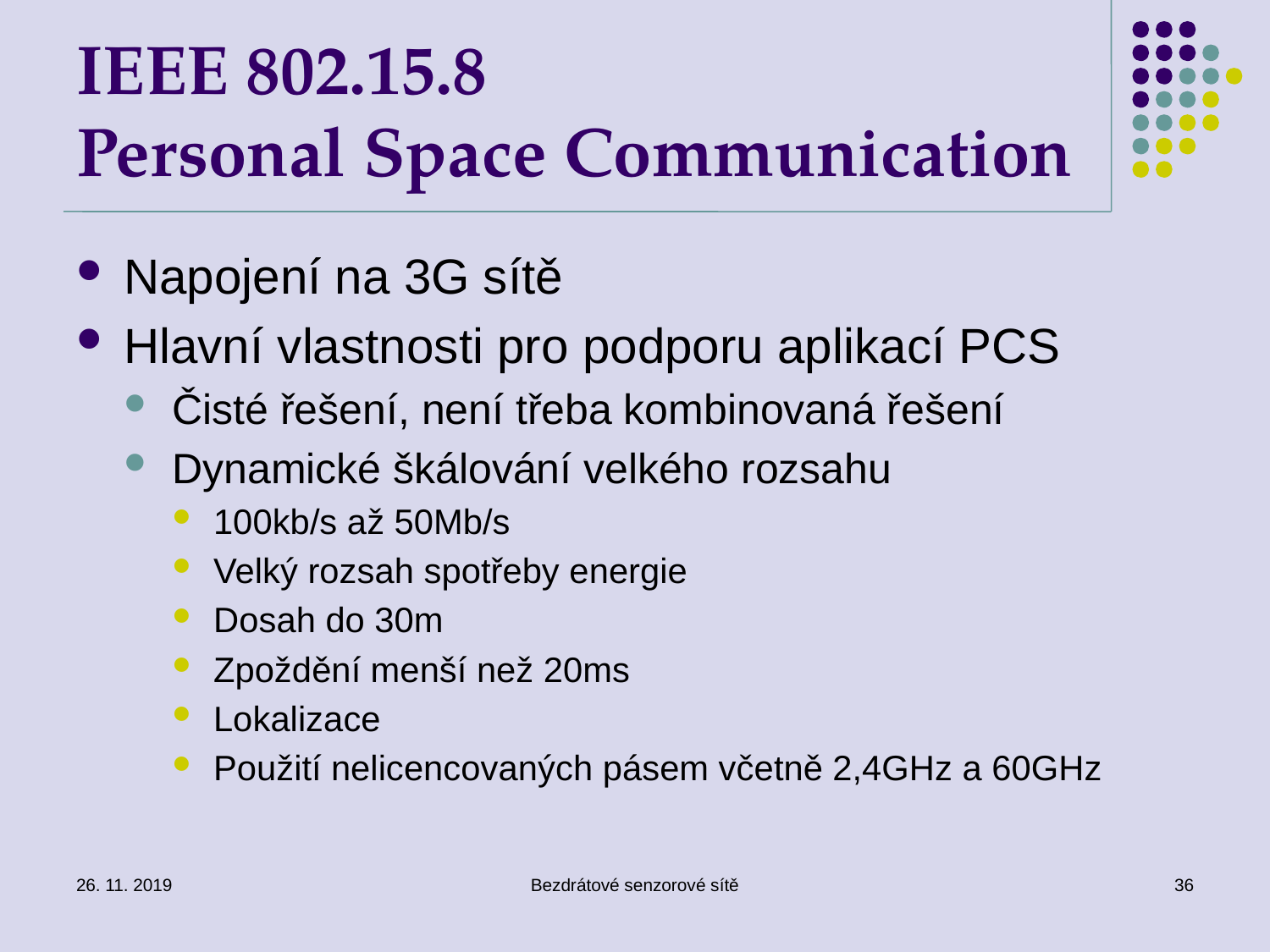

# IEEE 802.15.8 Personal Space Communication
Napojení na 3G sítě
Hlavní vlastnosti pro podporu aplikací PCS
Čisté řešení, není třeba kombinovaná řešení
Dynamické škálování velkého rozsahu
100kb/s až 50Mb/s
Velký rozsah spotřeby energie
Dosah do 30m
Zpoždění menší než 20ms
Lokalizace
Použití nelicencovaných pásem včetně 2,4GHz a 60GHz
26. 11. 2019
Bezdrátové senzorové sítě
36